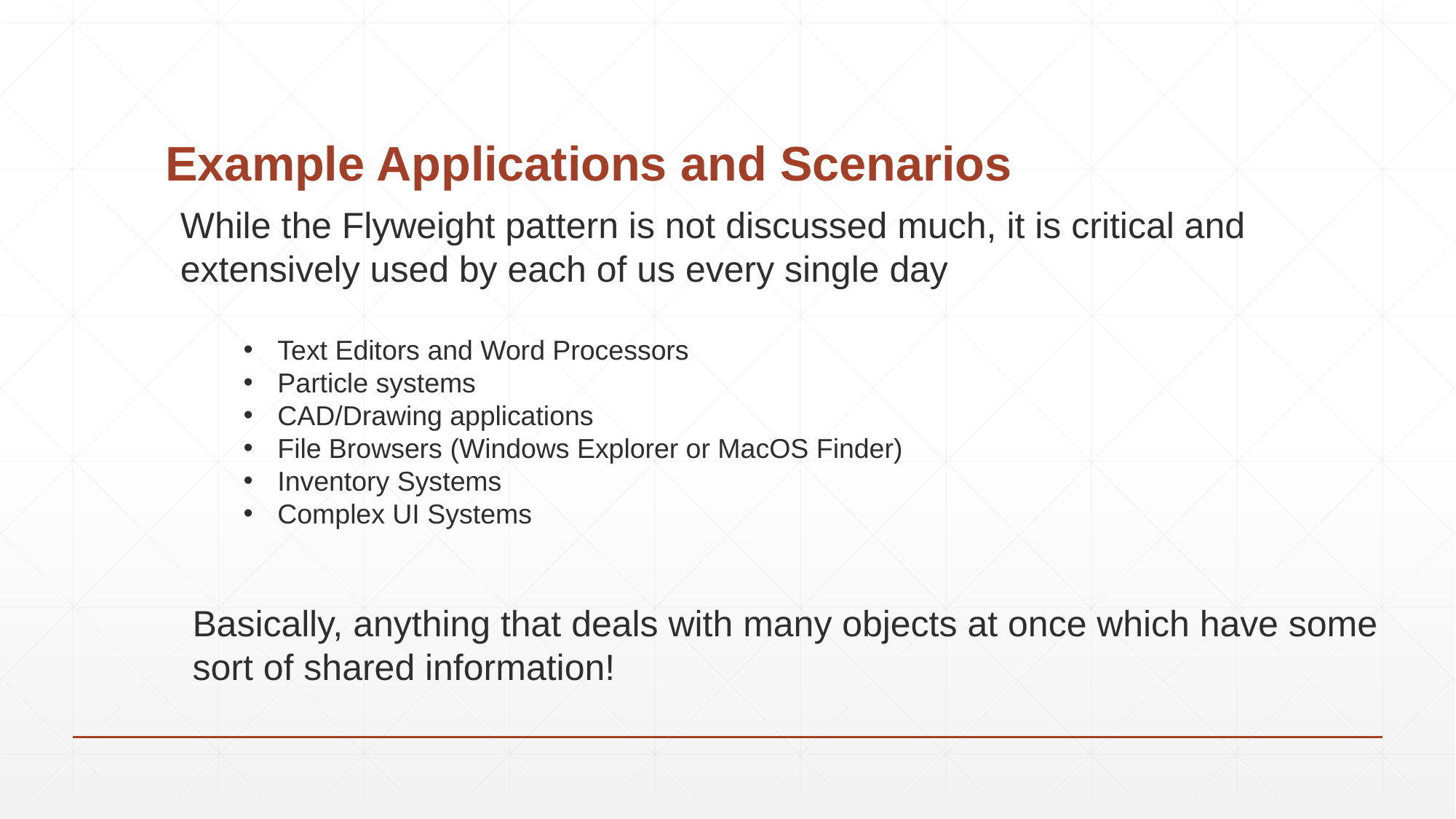

# Example Applications and Scenarios
While the Flyweight pattern is not discussed much, it is critical and
extensively used by each of us every single day
Text Editors and Word Processors
Particle systems
CAD/Drawing applications
File Browsers (Windows Explorer or MacOS Finder)
Inventory Systems
Complex UI Systems
Basically, anything that deals with many objects at once which have some
sort of shared information!